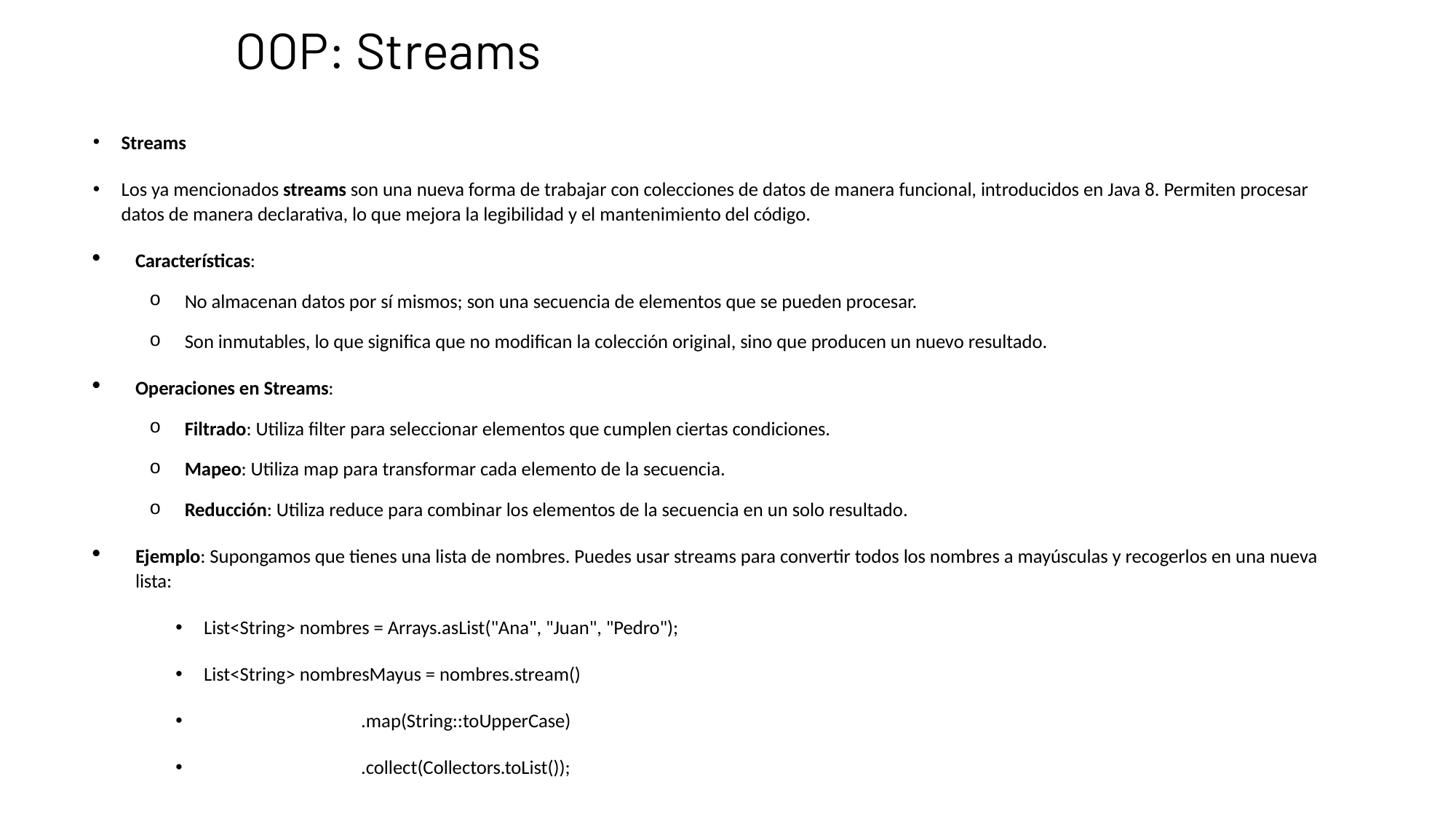

# OOP: Streams
Streams
Los ya mencionados streams son una nueva forma de trabajar con colecciones de datos de manera funcional, introducidos en Java 8. Permiten procesar datos de manera declarativa, lo que mejora la legibilidad y el mantenimiento del código.
Características:
No almacenan datos por sí mismos; son una secuencia de elementos que se pueden procesar.
Son inmutables, lo que significa que no modifican la colección original, sino que producen un nuevo resultado.
Operaciones en Streams:
Filtrado: Utiliza filter para seleccionar elementos que cumplen ciertas condiciones.
Mapeo: Utiliza map para transformar cada elemento de la secuencia.
Reducción: Utiliza reduce para combinar los elementos de la secuencia en un solo resultado.
Ejemplo: Supongamos que tienes una lista de nombres. Puedes usar streams para convertir todos los nombres a mayúsculas y recogerlos en una nueva lista:
List<String> nombres = Arrays.asList("Ana", "Juan", "Pedro");
List<String> nombresMayus = nombres.stream()
                                    .map(String::toUpperCase)
                                    .collect(Collectors.toList());